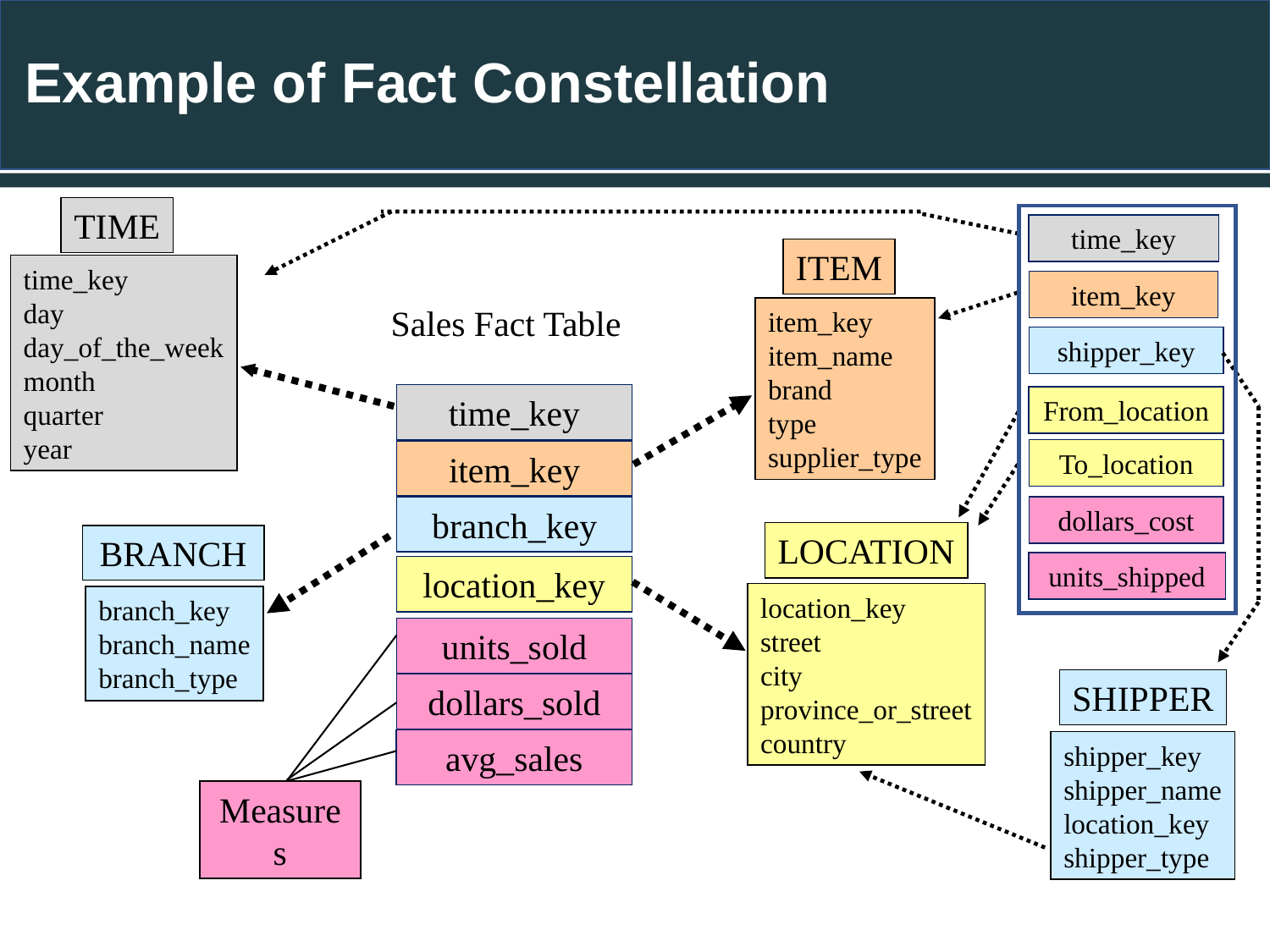

# Example of Fact Constellation
TIME
time_key
day
day_of_the_week
month
quarter
year

time_key
ITEM
item_key
item_name
brand
type
supplier_type
item_key

Sales Fact Table
shipper_key

time_key
From_location

To_location
item_key

dollars_cost
branch_key
LOCATION
location_key
street
city
province_or_street
country
BRANCH
branch_key
branch_name
branch_type

units_shipped
location_key

units_sold

SHIPPER
dollars_sold

avg_sales
shipper_key
shipper_name
location_key
shipper_type

Measures